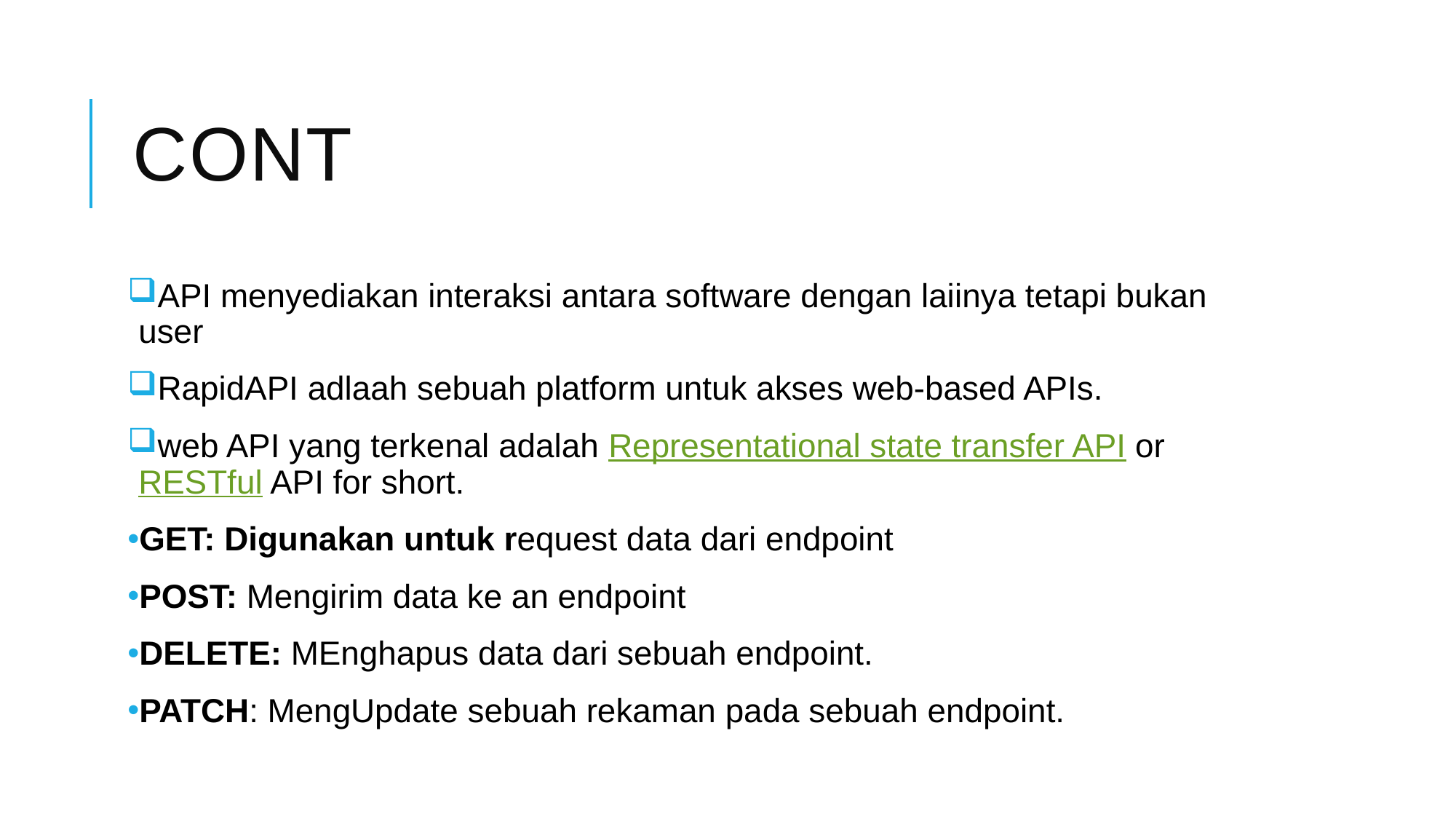

# COnt
API menyediakan interaksi antara software dengan laiinya tetapi bukan user
RapidAPI adlaah sebuah platform untuk akses web-based APIs.
web API yang terkenal adalah Representational state transfer API or RESTful API for short.
GET: Digunakan untuk request data dari endpoint
POST: Mengirim data ke an endpoint
DELETE: MEnghapus data dari sebuah endpoint.
PATCH: MengUpdate sebuah rekaman pada sebuah endpoint.